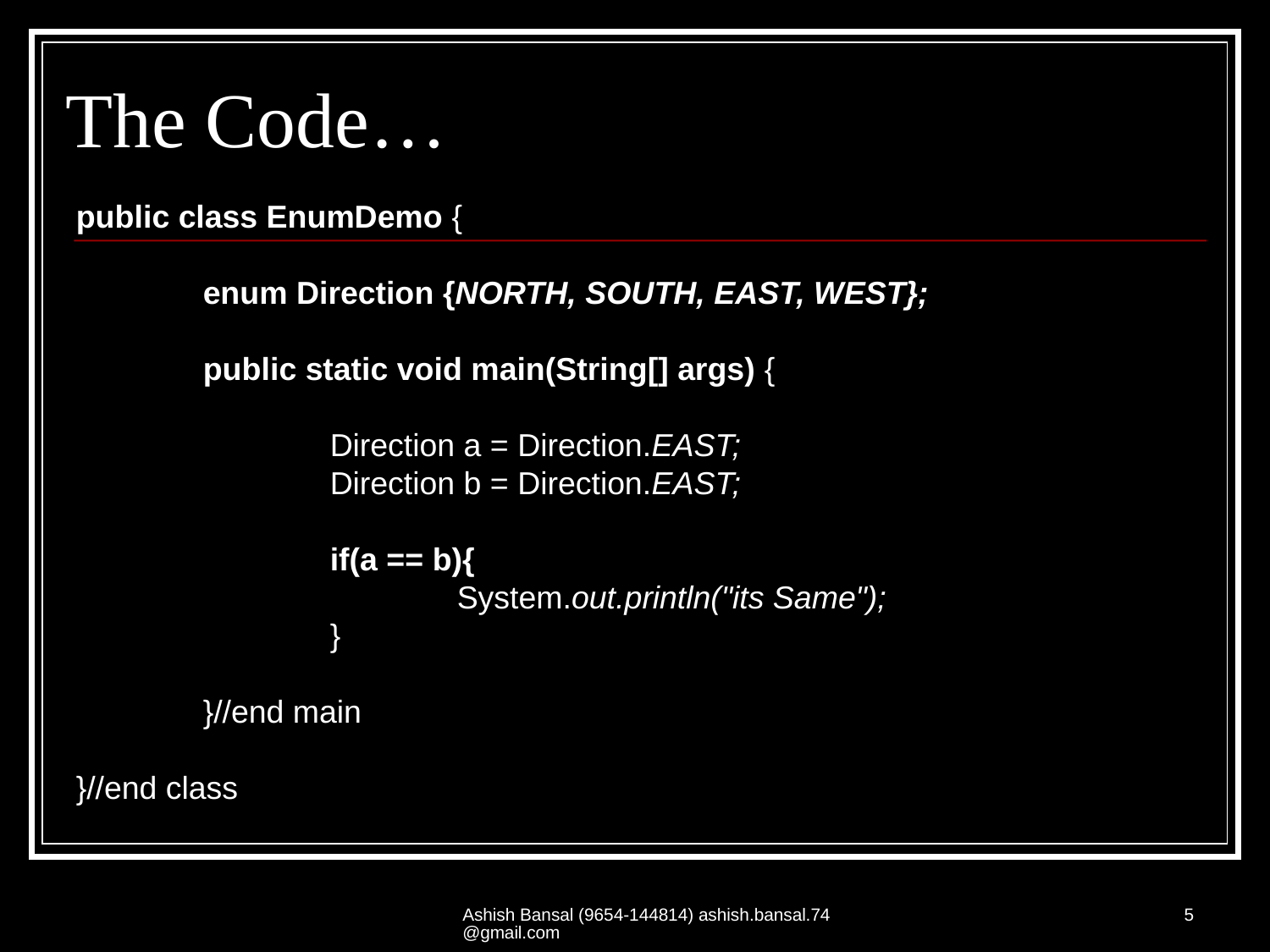

# The Code…
public class EnumDemo {

	enum Direction {NORTH, SOUTH, EAST, WEST};

	public static void main(String[] args) {

		Direction a = Direction.EAST;
		Direction b = Direction.EAST;

		if(a == b){
			System.out.println("its Same");
		}

	}//end main

}//end class
Ashish Bansal (9654-144814) ashish.bansal.74@gmail.com
5